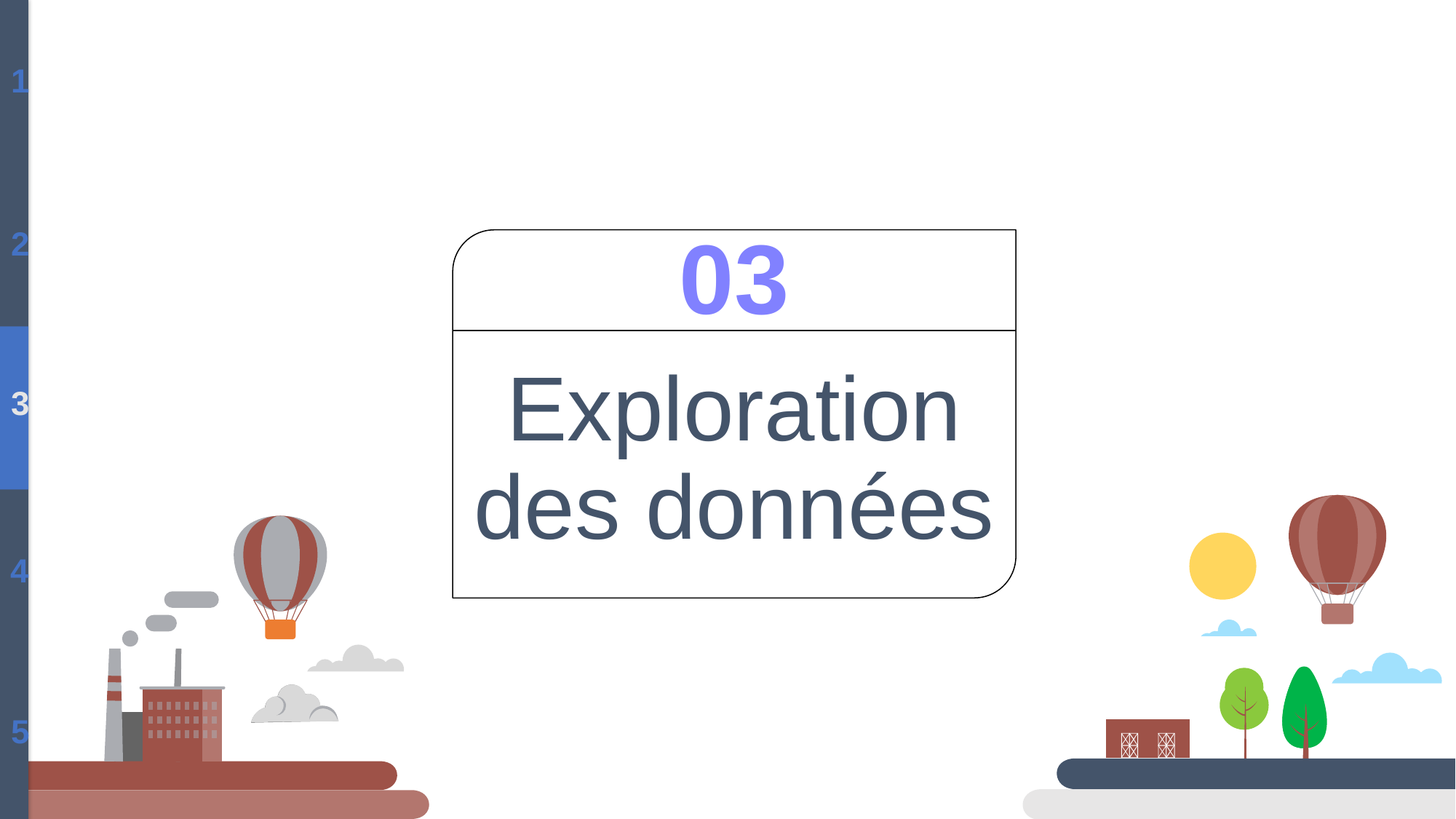

1
2

03

Exploration des données
3

4
5